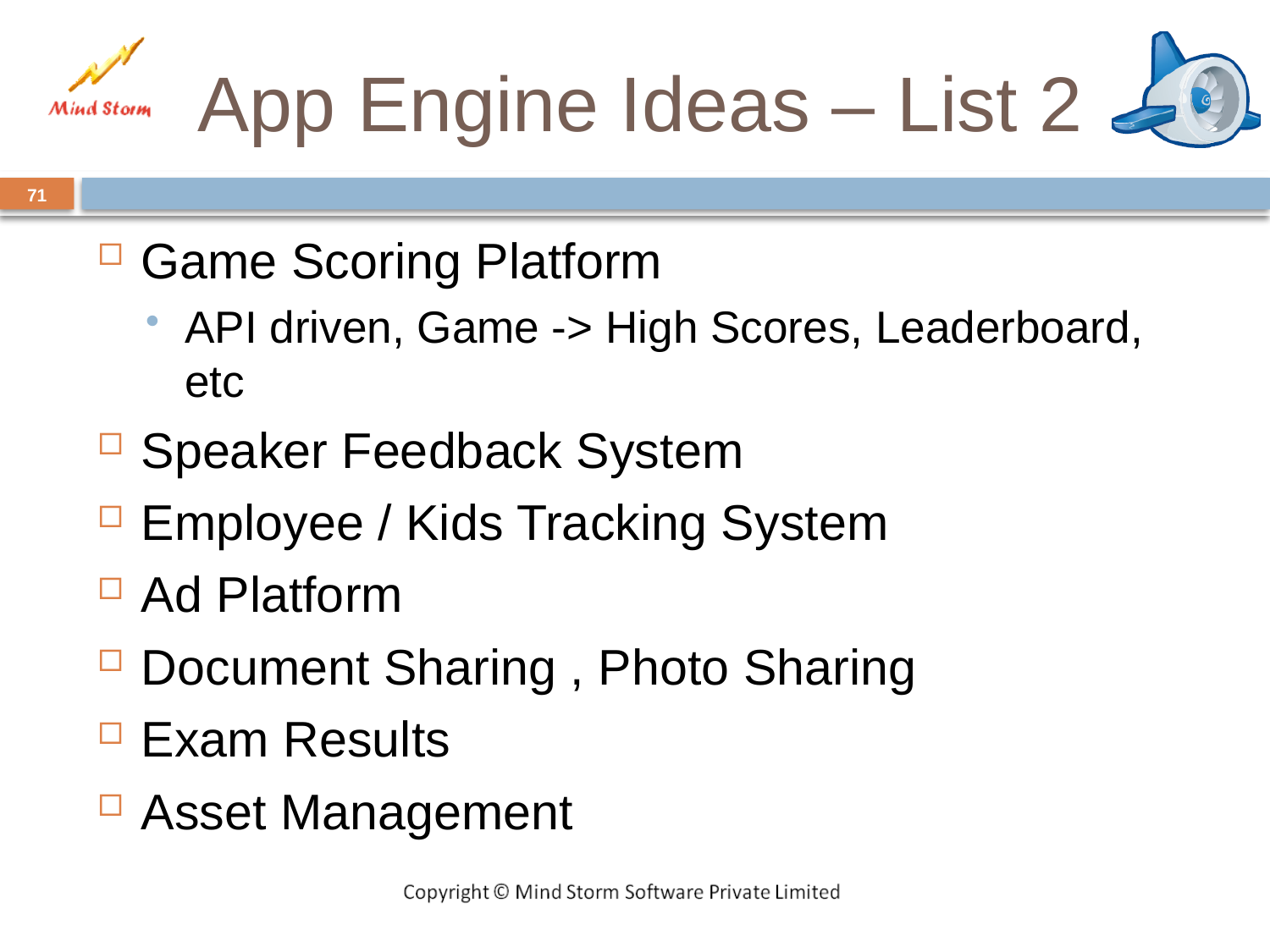

# App Engine Ideas – List 2
71
Game Scoring Platform
API driven, Game -> High Scores, Leaderboard, etc
Speaker Feedback System
Employee / Kids Tracking System
Ad Platform
Document Sharing , Photo Sharing
Exam Results
Asset Management